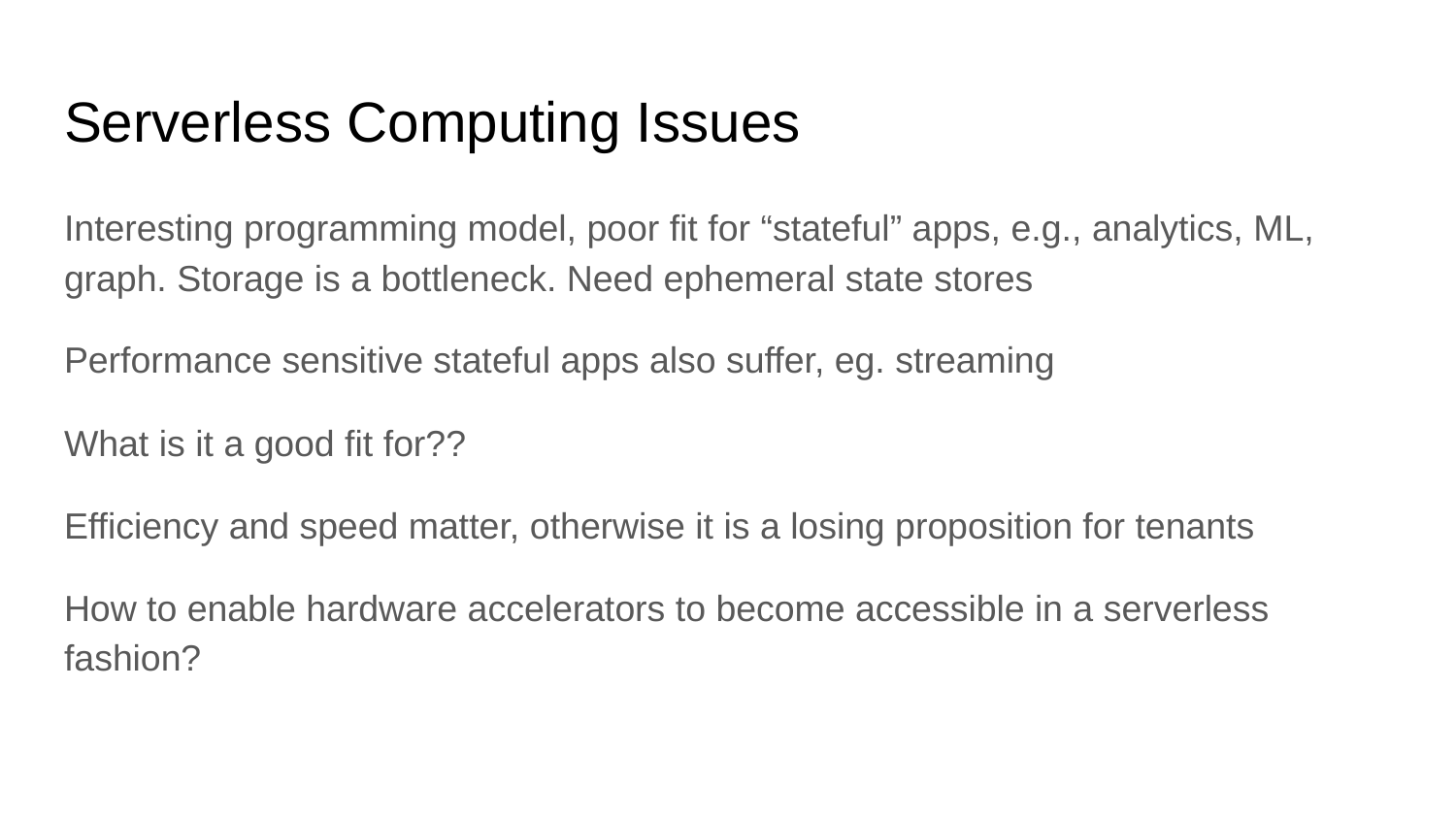

# Serverless Computing Issues
Interesting programming model, poor fit for “stateful” apps, e.g., analytics, ML, graph. Storage is a bottleneck. Need ephemeral state stores
Performance sensitive stateful apps also suffer, eg. streaming
What is it a good fit for??
Efficiency and speed matter, otherwise it is a losing proposition for tenants
How to enable hardware accelerators to become accessible in a serverless fashion?